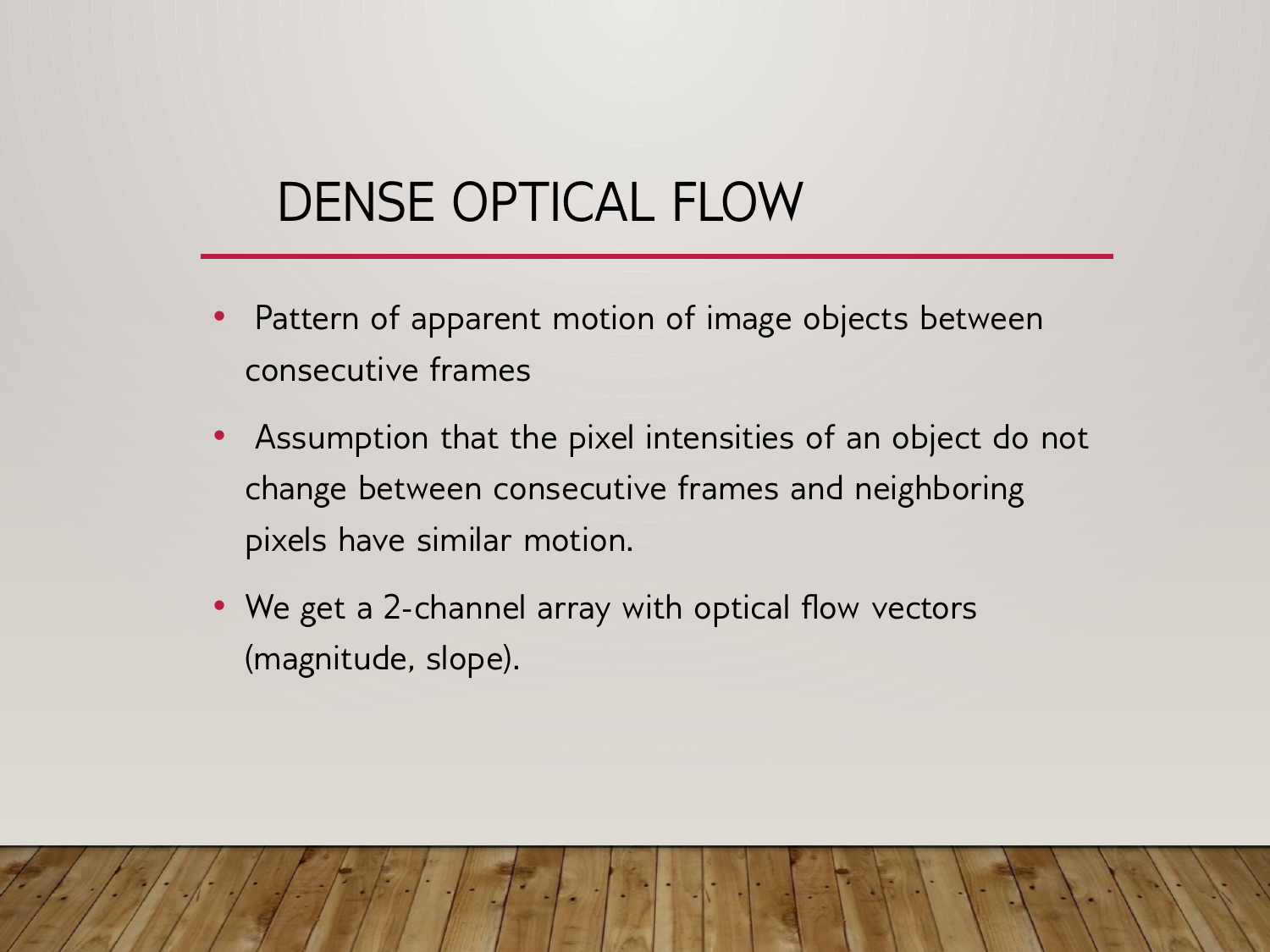

# Dense Optical Flow
 Pattern of apparent motion of image objects between consecutive frames
 Assumption that the pixel intensities of an object do not change between consecutive frames and neighboring pixels have similar motion.
We get a 2-channel array with optical flow vectors (magnitude, slope).